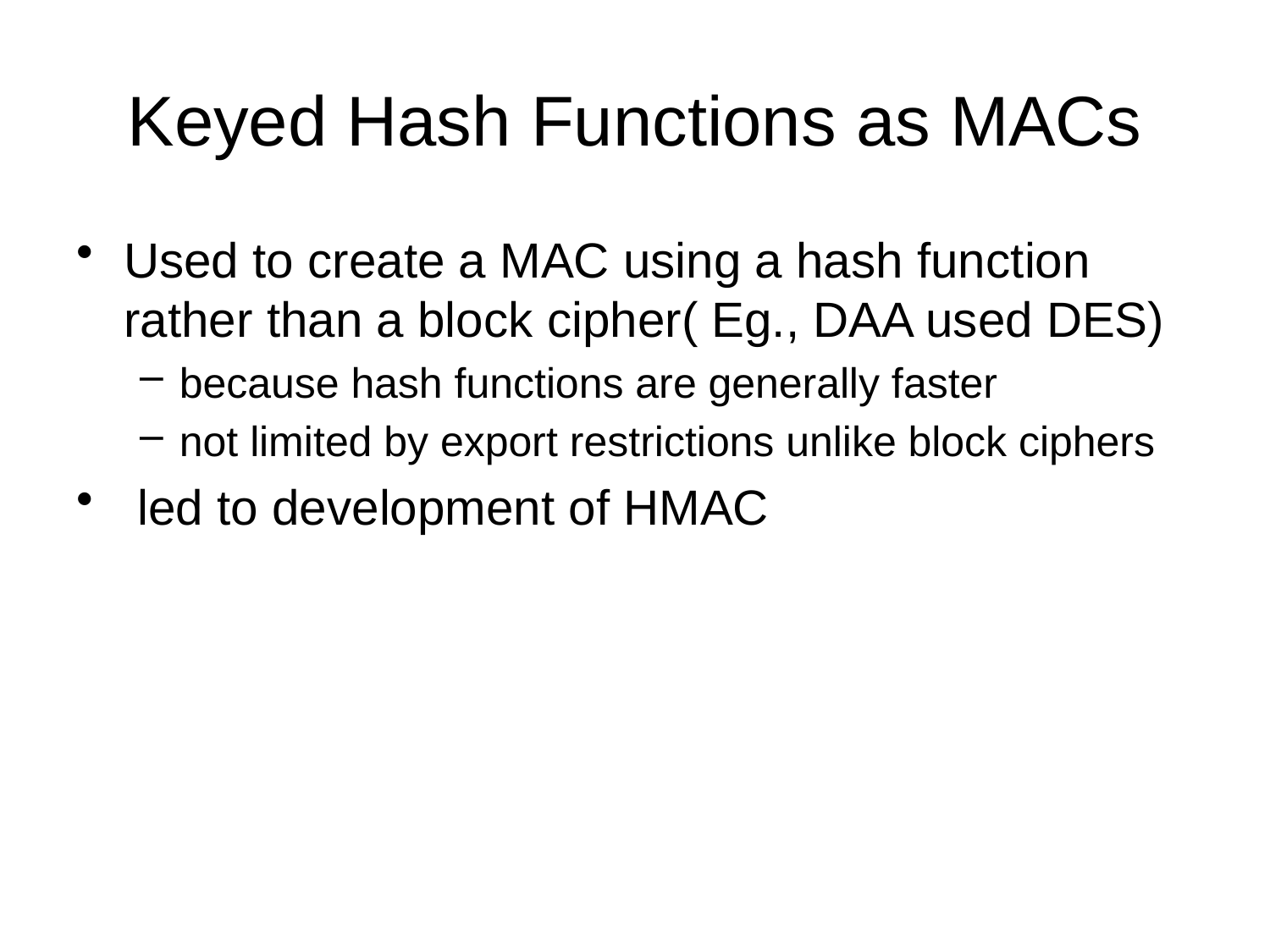

# Keyed Hash Functions as MACs
Used to create a MAC using a hash function rather than a block cipher( Eg., DAA used DES)
because hash functions are generally faster
not limited by export restrictions unlike block ciphers
 led to development of HMAC